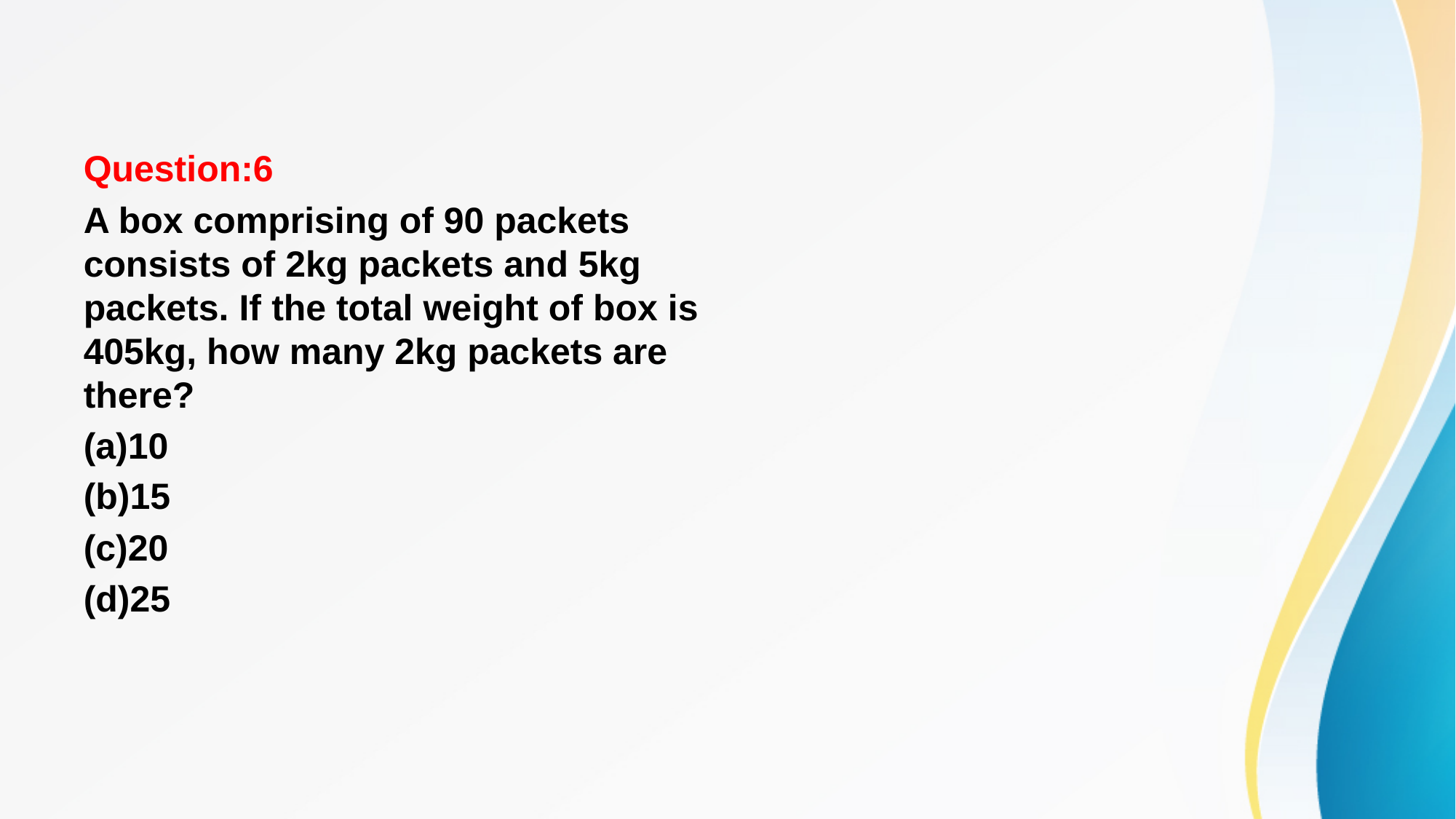

#
Question:6
A box comprising of 90 packets consists of 2kg packets and 5kg packets. If the total weight of box is 405kg, how many 2kg packets are there?
(a)10
(b)15
(c)20
(d)25